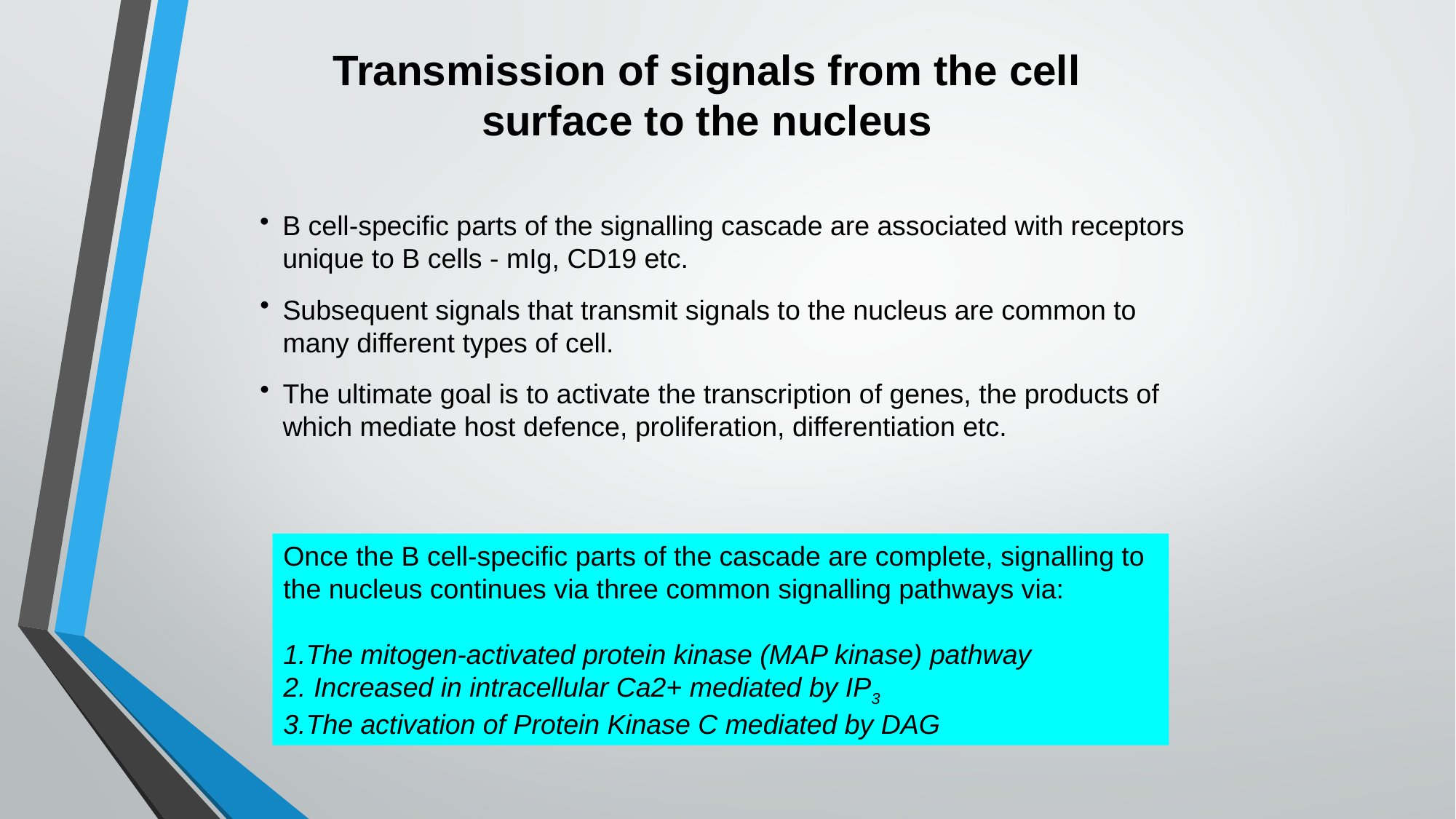

Transmission of signals from the cell
surface to the nucleus
#
B cell-specific parts of the signalling cascade are associated with receptors unique to B cells - mIg, CD19 etc.
Subsequent signals that transmit signals to the nucleus are common to many different types of cell.

The ultimate goal is to activate the transcription of genes, the products of which mediate host defence, proliferation, differentiation etc.
Once the B cell-specific parts of the cascade are complete, signalling to
the nucleus continues via three common signalling pathways via:

The mitogen-activated protein kinase (MAP kinase) pathway
 Increased in intracellular Ca2+ mediated by IP3
The activation of Protein Kinase C mediated by DAG